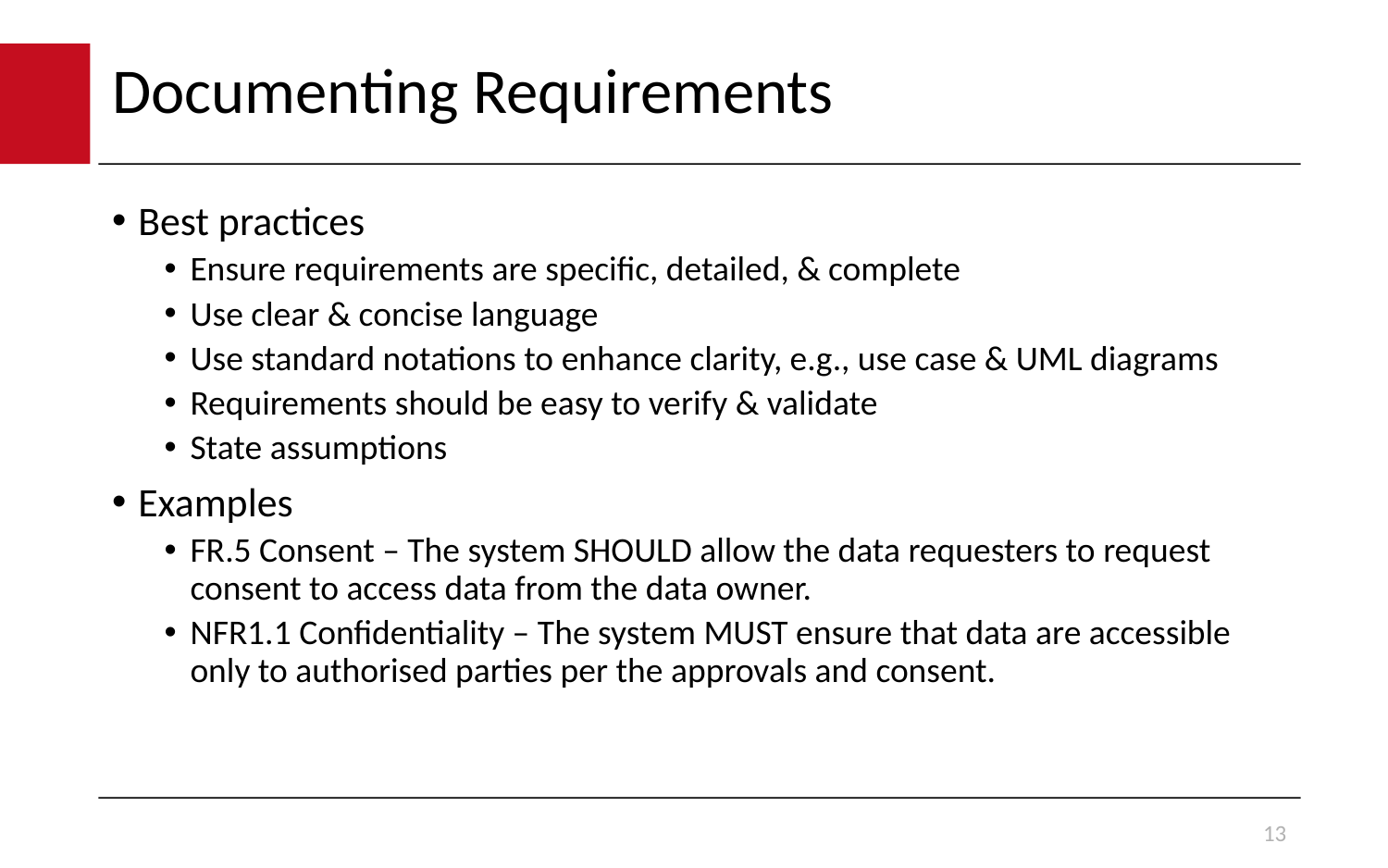

# Documenting Requirements
Best practices
Ensure requirements are specific, detailed, & complete
Use clear & concise language
Use standard notations to enhance clarity, e.g., use case & UML diagrams
Requirements should be easy to verify & validate
State assumptions
Examples
FR.5 Consent – The system SHOULD allow the data requesters to request consent to access data from the data owner.
NFR1.1 Confidentiality – The system MUST ensure that data are accessible only to authorised parties per the approvals and consent.

13